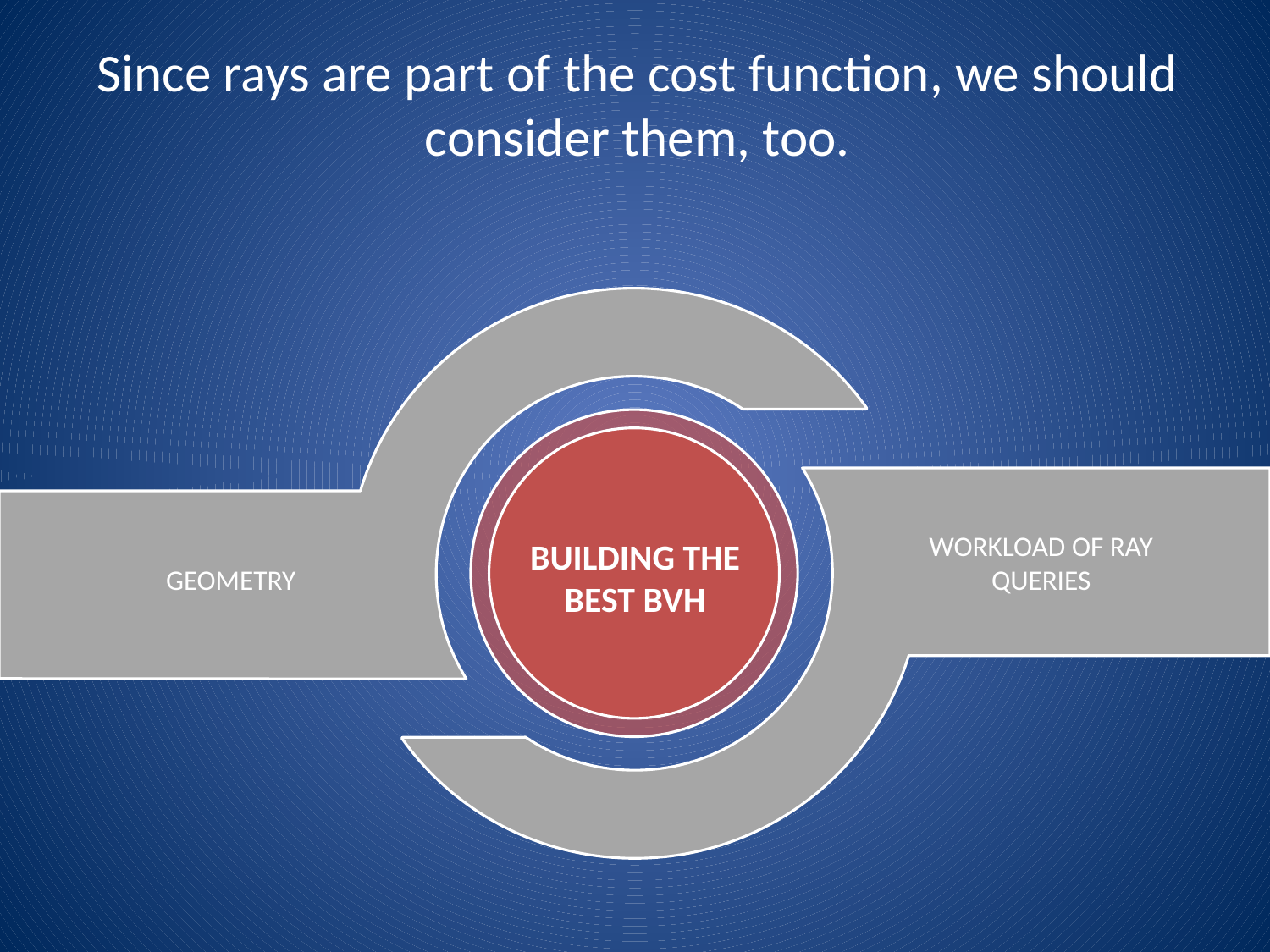

# Since rays are part of the cost function, we should consider them, too.

WORKLOAD OF RAY QUERIES
BUILDING THE BEST BVH
GEOMETRY